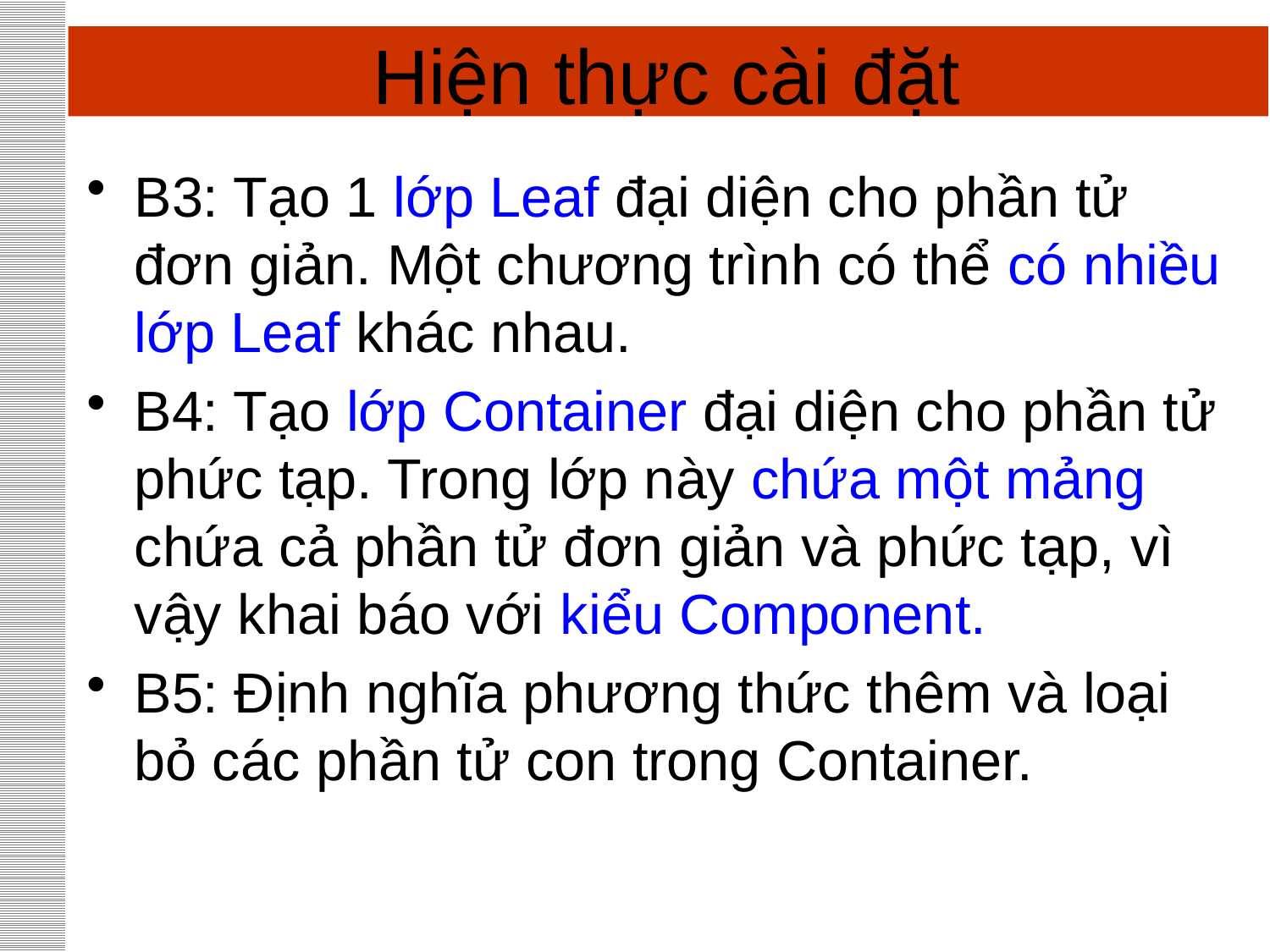

# Hiện thực cài đặt
B3: Tạo 1 lớp Leaf đại diện cho phần tử đơn giản. Một chương trình có thể có nhiều lớp Leaf khác nhau.
B4: Tạo lớp Container đại diện cho phần tử phức tạp. Trong lớp này chứa một mảng chứa cả phần tử đơn giản và phức tạp, vì vậy khai báo với kiểu Component.
B5: Định nghĩa phương thức thêm và loại bỏ các phần tử con trong Container.